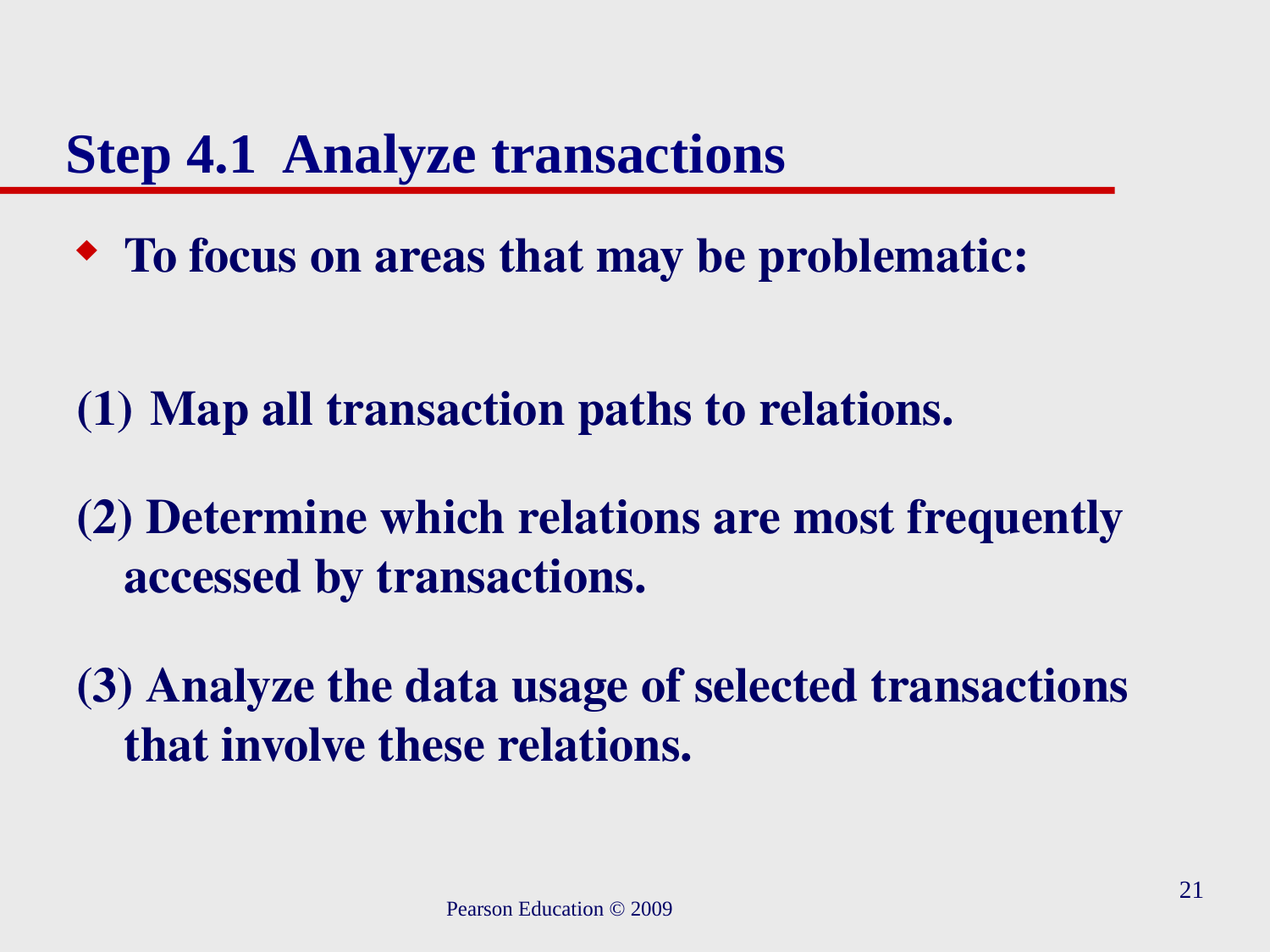

# Step 4.1  Analyze transactions
To focus on areas that may be problematic:

(1) Map all transaction paths to relations.

(2) Determine which relations are most frequently accessed by transactions.

(3) Analyze the data usage of selected transactions that involve these relations.

21
Pearson Education © 2009